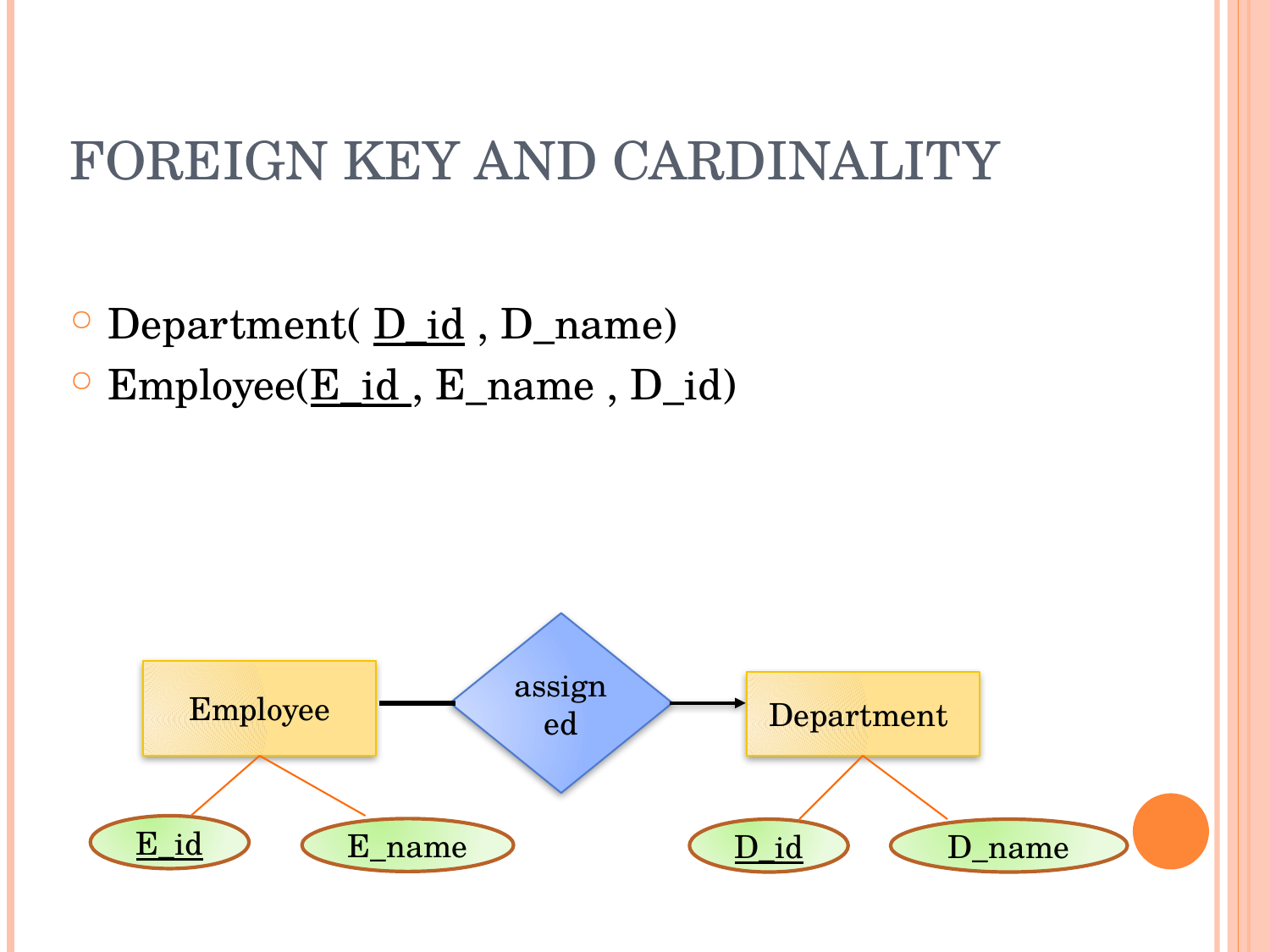

# Foreign key and Cardinality

Department( D_id , D_name)
Employee(E_id , E_name , D_id)

assigned

Employee

Department

E_id

E_name

D_id

D_name